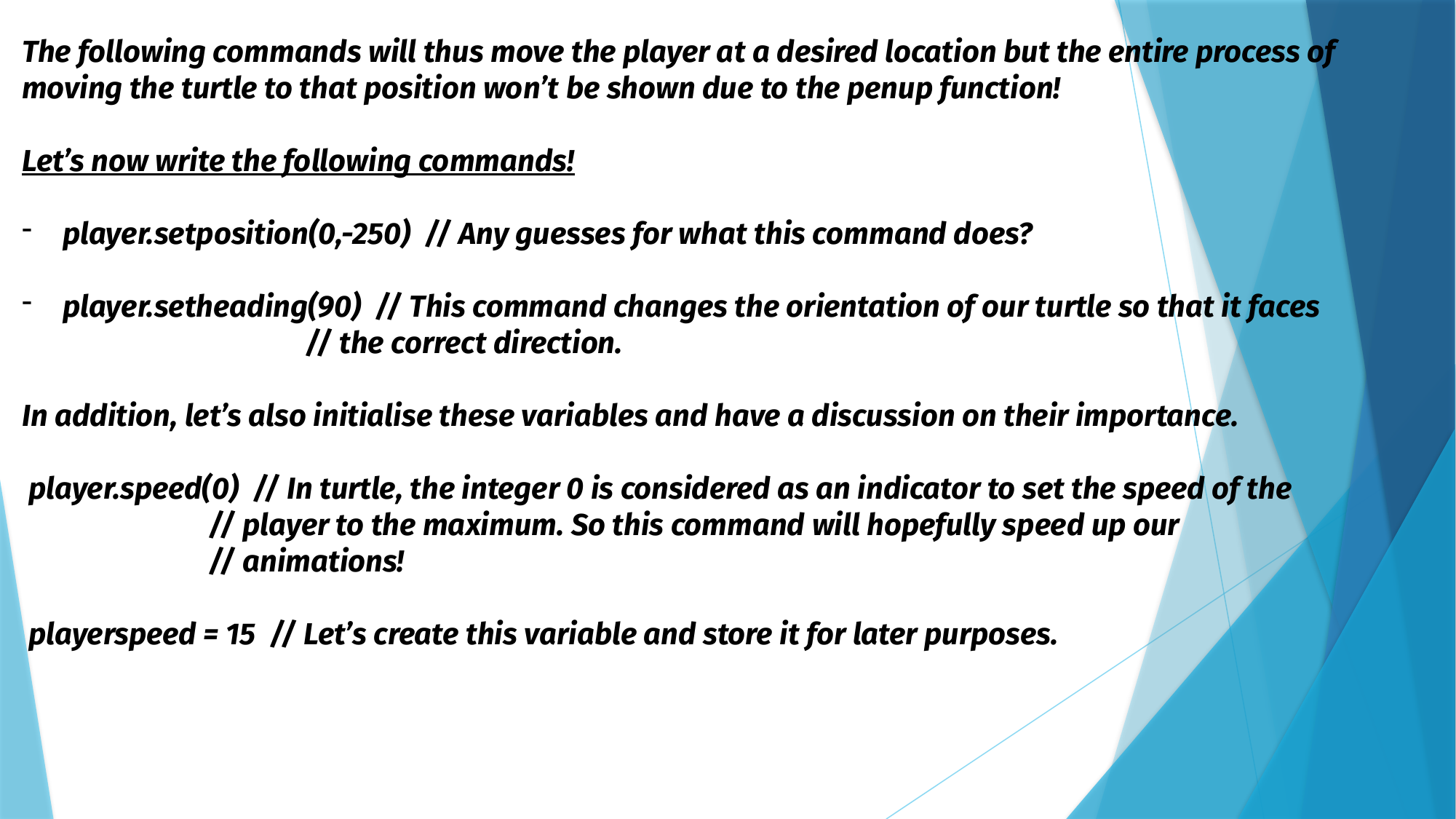

The following commands will thus move the player at a desired location but the entire process of moving the turtle to that position won’t be shown due to the penup function!

Let’s now write the following commands!

player.setposition(0,-250)  // Any guesses for what this command does?

player.setheading(90)  // This command changes the orientation of our turtle so that it faces
                                         // the correct direction.

In addition, let’s also initialise these variables and have a discussion on their importance.

 player.speed(0)  // In turtle, the integer 0 is considered as an indicator to set the speed of the
                           // player to the maximum. So this command will hopefully speed up our
                           // animations!

 playerspeed = 15  // Let’s create this variable and store it for later purposes.